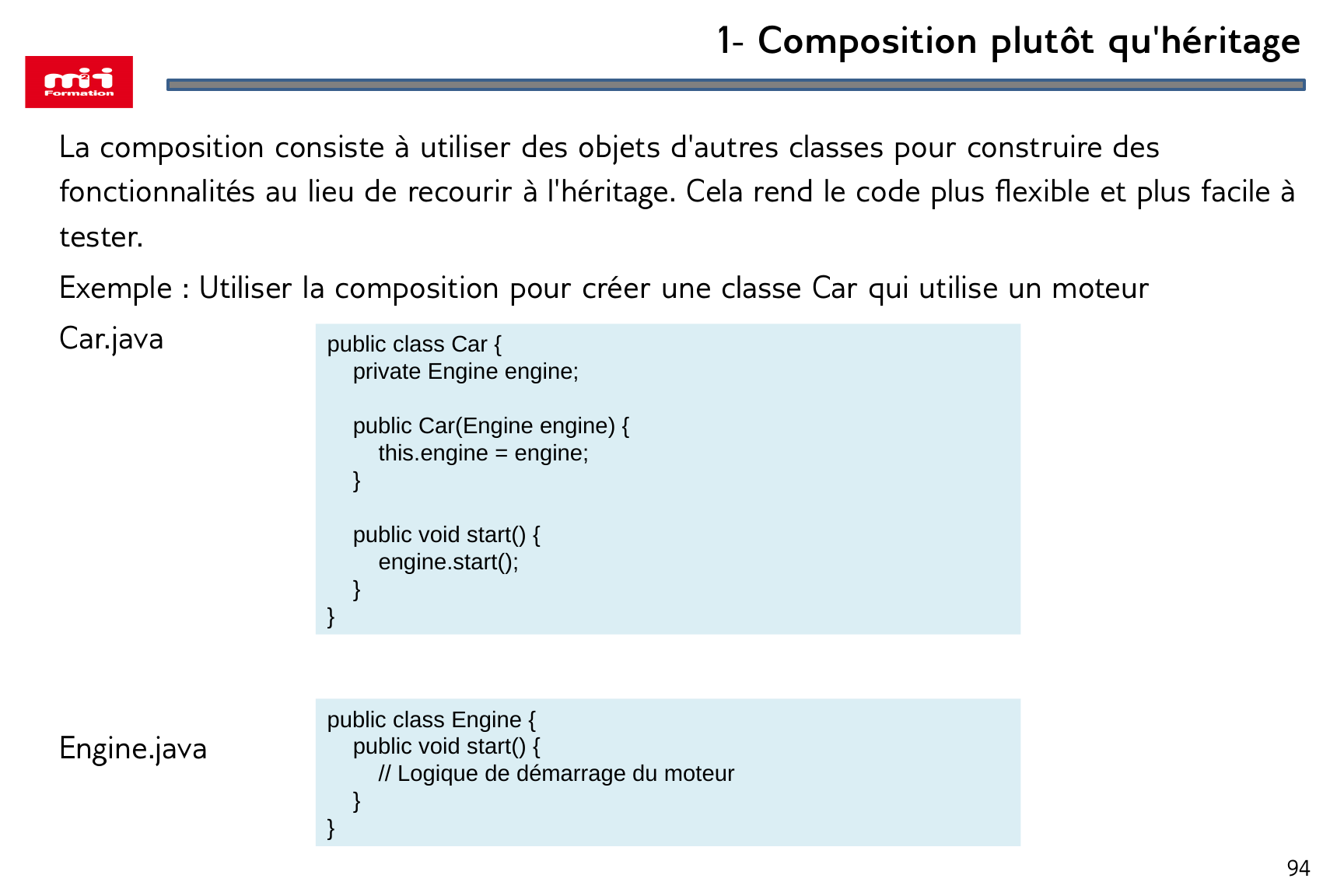

1- Composition plutôt qu'héritage
La composition consiste à utiliser des objets d'autres classes pour construire des fonctionnalités au lieu de recourir à l'héritage. Cela rend le code plus flexible et plus facile à tester.
Exemple : Utiliser la composition pour créer une classe Car qui utilise un moteur
Car.java

Engine.java
public class Car {
    private Engine engine;

    public Car(Engine engine) {
        this.engine = engine;
    }

    public void start() {
        engine.start();
    }
}
public class Engine {
    public void start() {
        // Logique de démarrage du moteur
    }
}
94